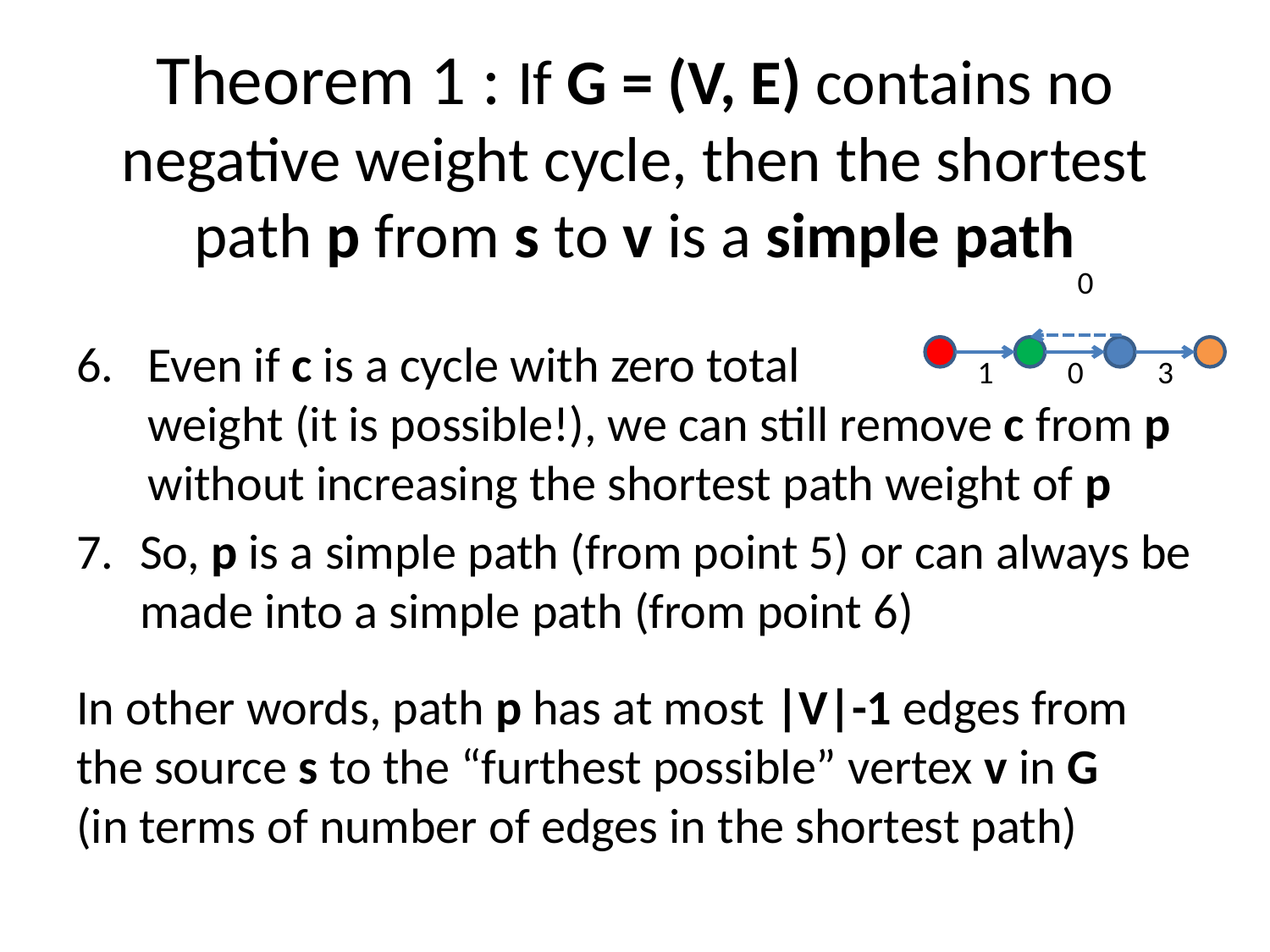

# Theorem 1 : If G = (V, E) contains no negative weight cycle, then the shortest path p from s to v is a simple path
0
Even if c is a cycle with zero total
weight (it is possible!), we can still remove c from p without increasing the shortest path weight of p
So, p is a simple path (from point 5) or can always be made into a simple path (from point 6)

In other words, path p has at most |V|-1 edges from
the source s to the “furthest possible” vertex v in G
(in terms of number of edges in the shortest path)

1
0
3